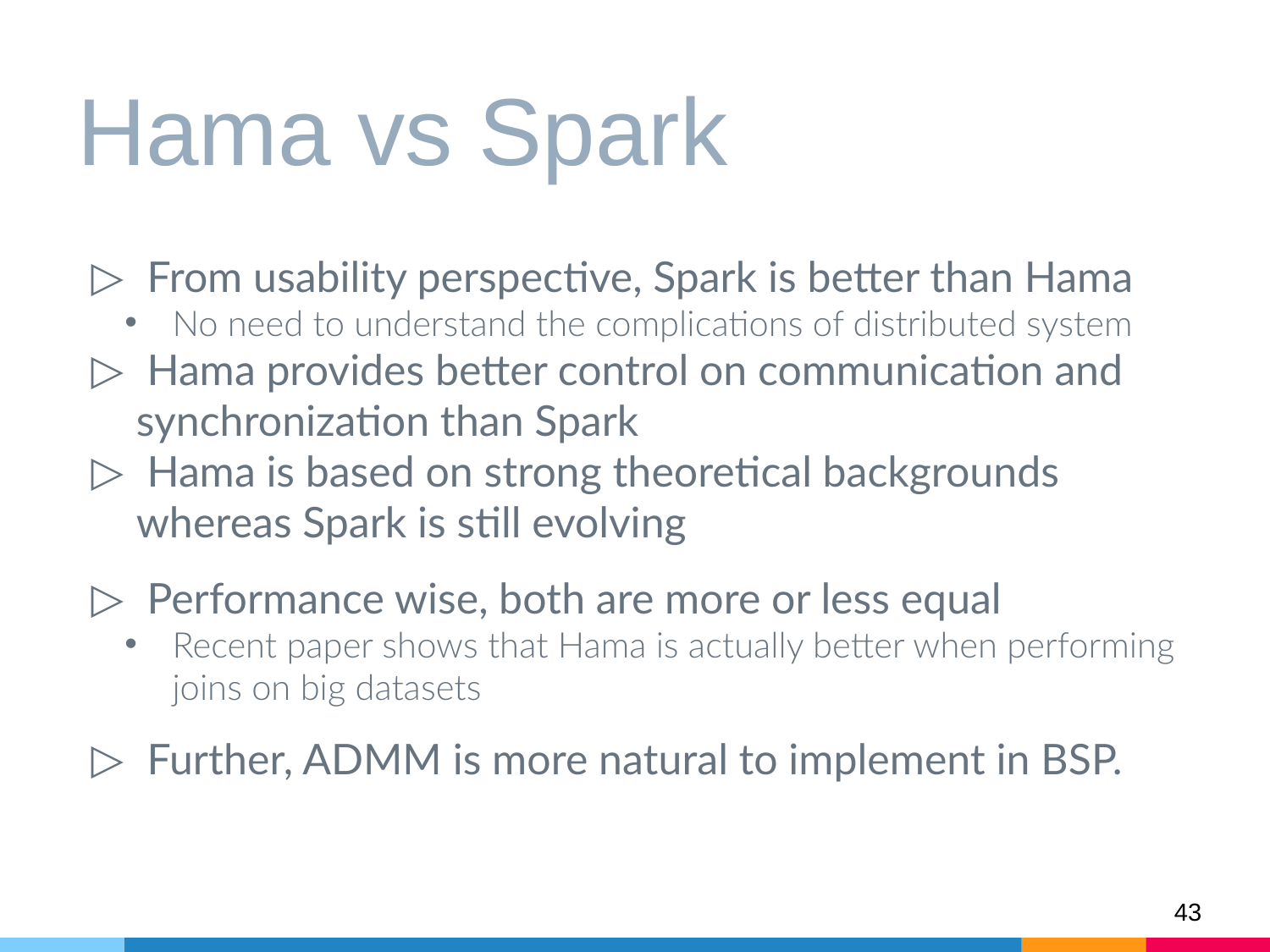

# Hama vs Spark
 From usability perspective, Spark is better than Hama
No need to understand the complications of distributed system
 Hama provides better control on communication and synchronization than Spark
 Hama is based on strong theoretical backgrounds whereas Spark is still evolving
 Performance wise, both are more or less equal
Recent paper shows that Hama is actually better when performing joins on big datasets
 Further, ADMM is more natural to implement in BSP.